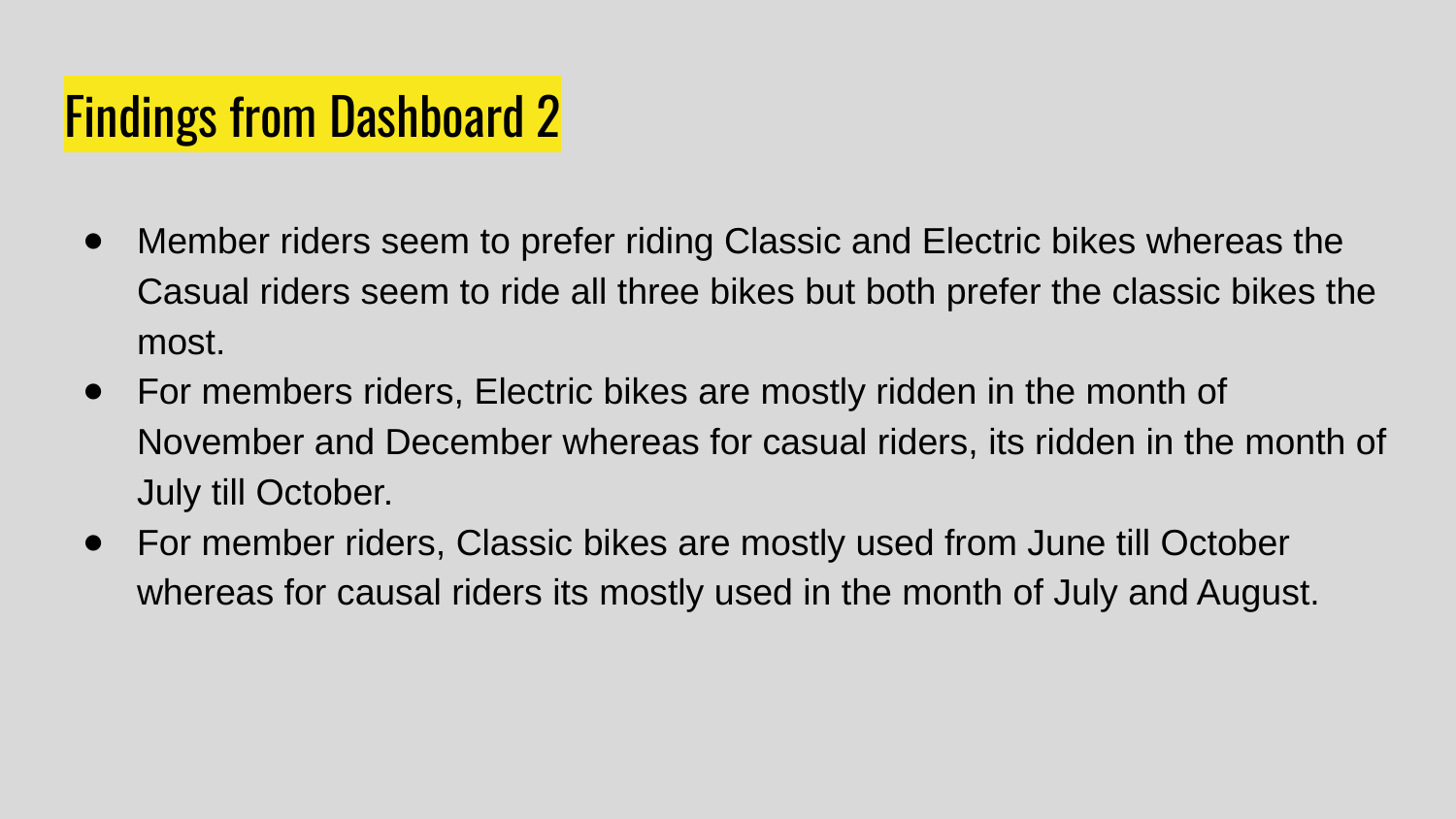

# Findings from Dashboard 2
Member riders seem to prefer riding Classic and Electric bikes whereas the Casual riders seem to ride all three bikes but both prefer the classic bikes the most.
For members riders, Electric bikes are mostly ridden in the month of November and December whereas for casual riders, its ridden in the month of July till October.
For member riders, Classic bikes are mostly used from June till October whereas for causal riders its mostly used in the month of July and August.